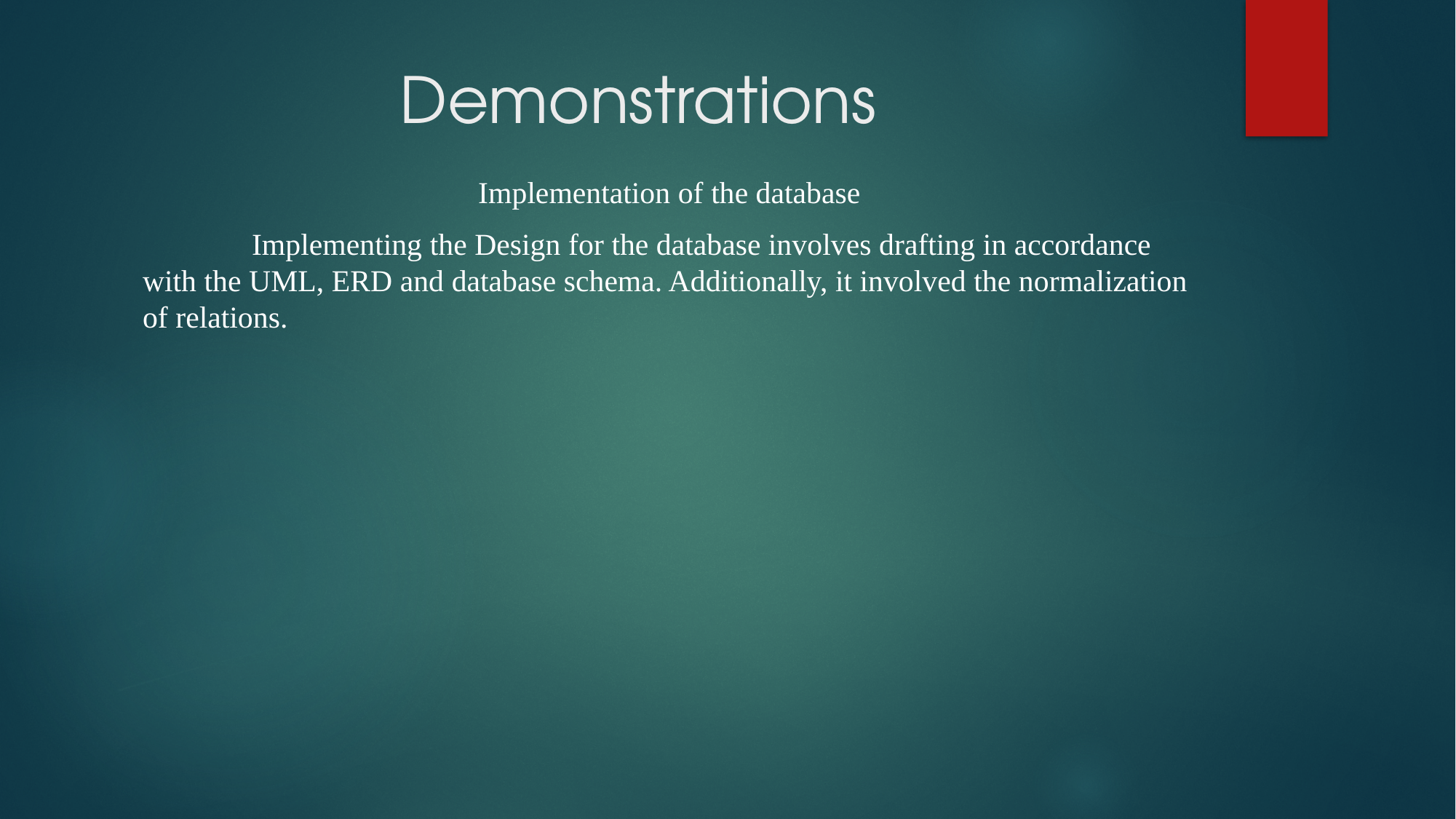

# Demonstrations
 Implementation of the database
	Implementing the Design for the database involves drafting in accordance with the UML, ERD and database schema. Additionally, it involved the normalization of relations.